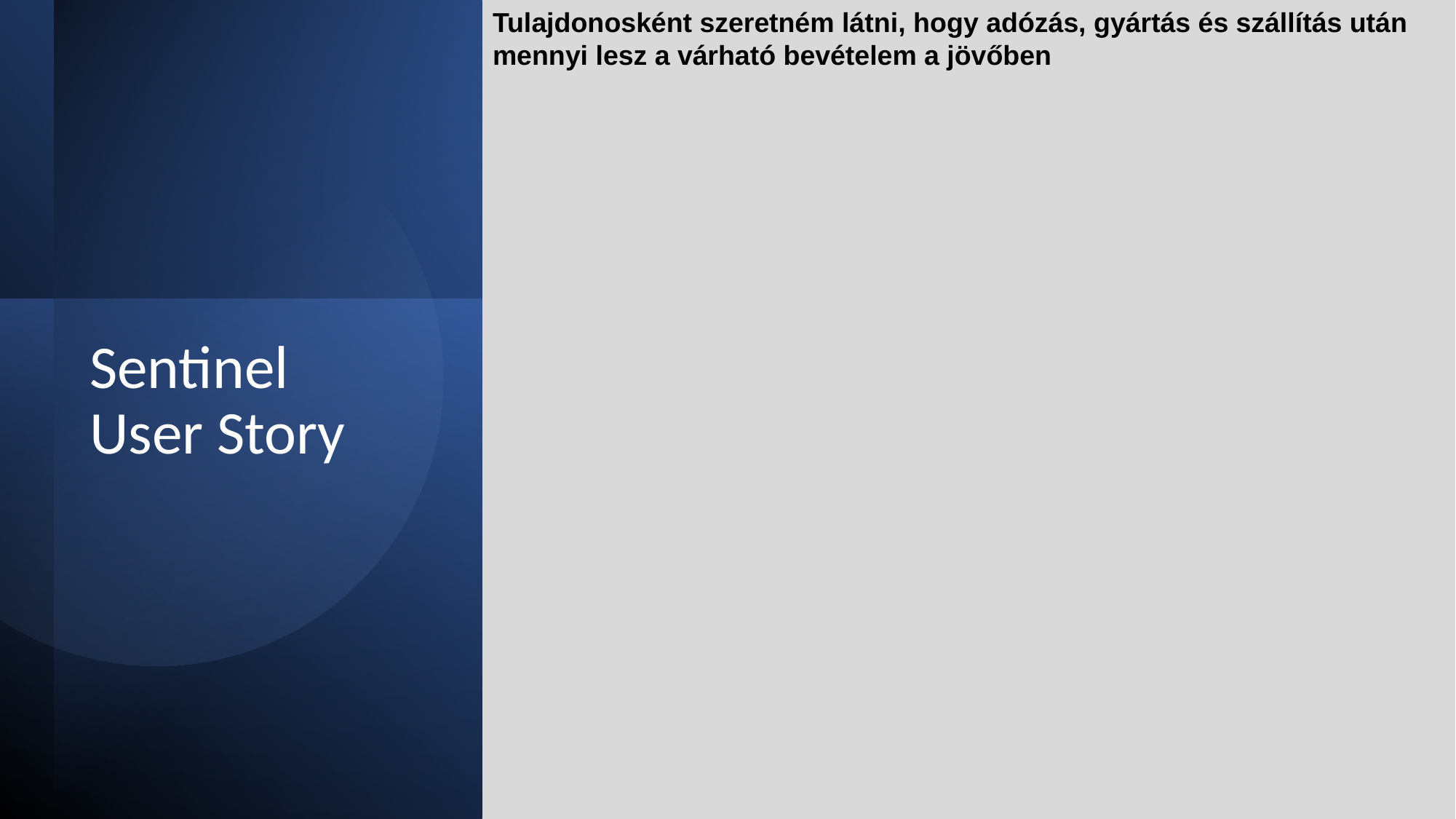

Tulajdonosként szeretném látni, hogy adózás, gyártás és szállítás után mennyi lesz a várható bevételem a jövőben

# Sentinel User Story